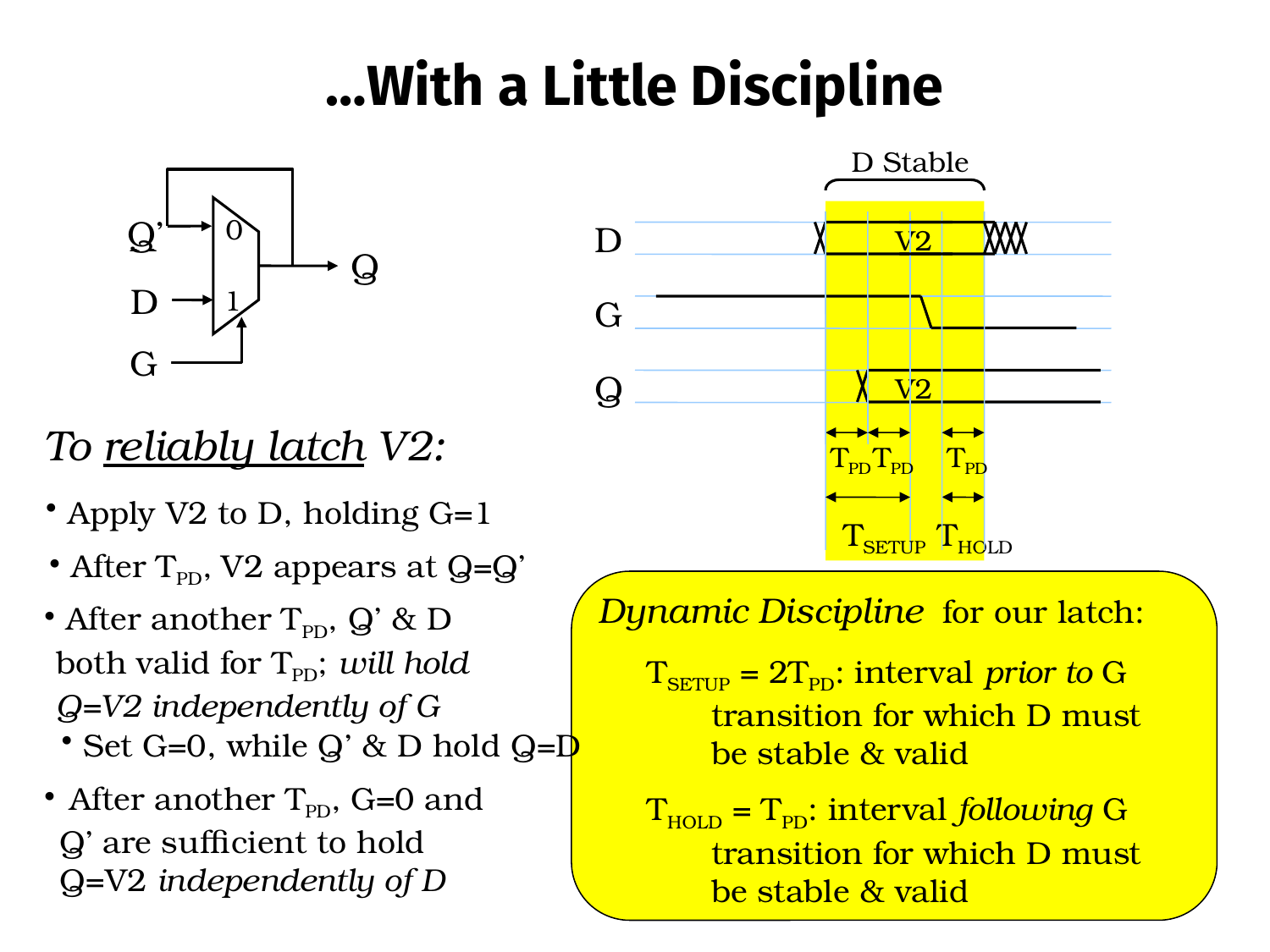

# …With a Little Discipline

D Stable

Dynamic Discipline  for our latch:

0
A

Q

D
1

G

V2

D

G
Q
Q’

TPD

V2

TPD

TPD

To reliably latch V2:
 Apply V2 to D, holding G=1

TSETUP

THOLD
 After TPD, V2 appears at Q=Q’
 After another TPD, Q’ & D both valid for TPD; will hold Q=V2 independently of G
TSETUP = 2TPD: interval prior to G transition for which D must be stable & valid
 Set G=0, while Q’ & D hold Q=D
 After another TPD, G=0 and Q’ are sufficient to hold Q=V2 independently of D
THOLD = TPD: interval following G transition for which D must be stable & valid